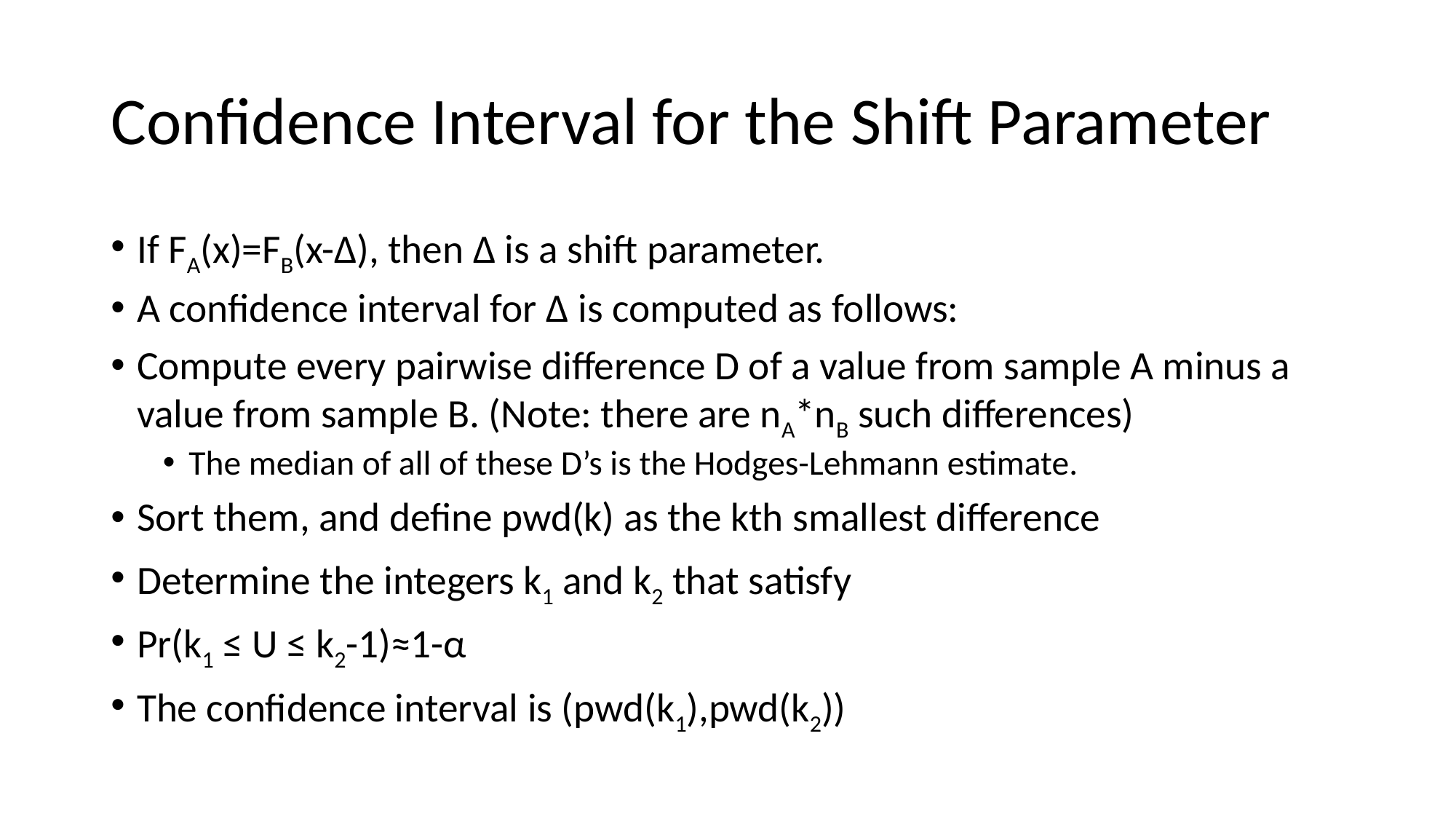

# Confidence Interval for the Shift Parameter
If FA(x)=FB(x-Δ), then Δ is a shift parameter.
A confidence interval for Δ is computed as follows:
Compute every pairwise difference D of a value from sample A minus a value from sample B. (Note: there are nA*nB such differences)
The median of all of these D’s is the Hodges-Lehmann estimate.
Sort them, and define pwd(k) as the kth smallest difference
Determine the integers k1 and k2 that satisfy
Pr(k1 ≤ U ≤ k2-1)≈1-α
The confidence interval is (pwd(k1),pwd(k2))